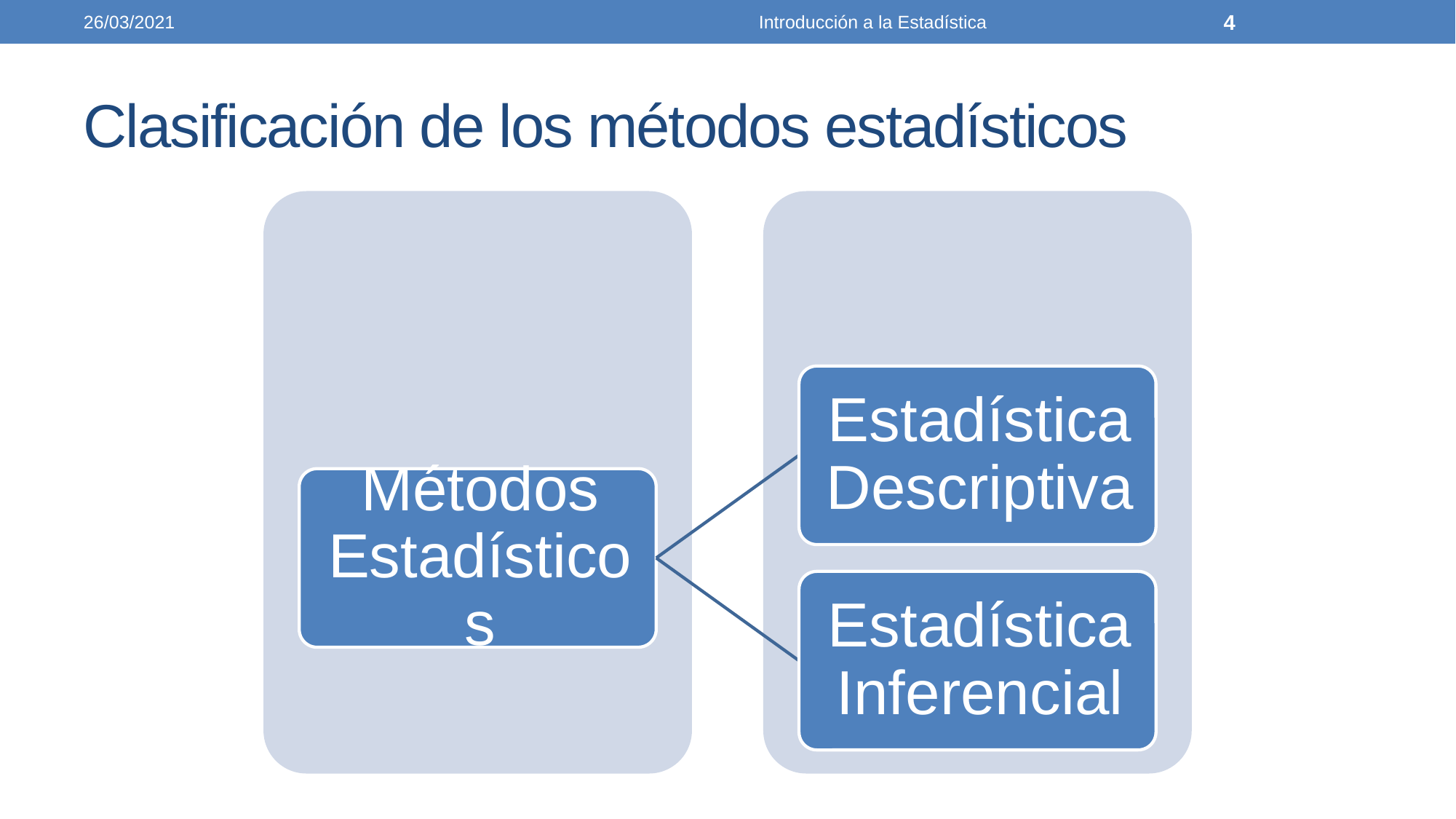

26/03/2021
Introducción a la Estadística
4
# Clasificación de los métodos estadísticos

Métodos Estadísticos

Estadística Descriptiva

Estadística Inferencial